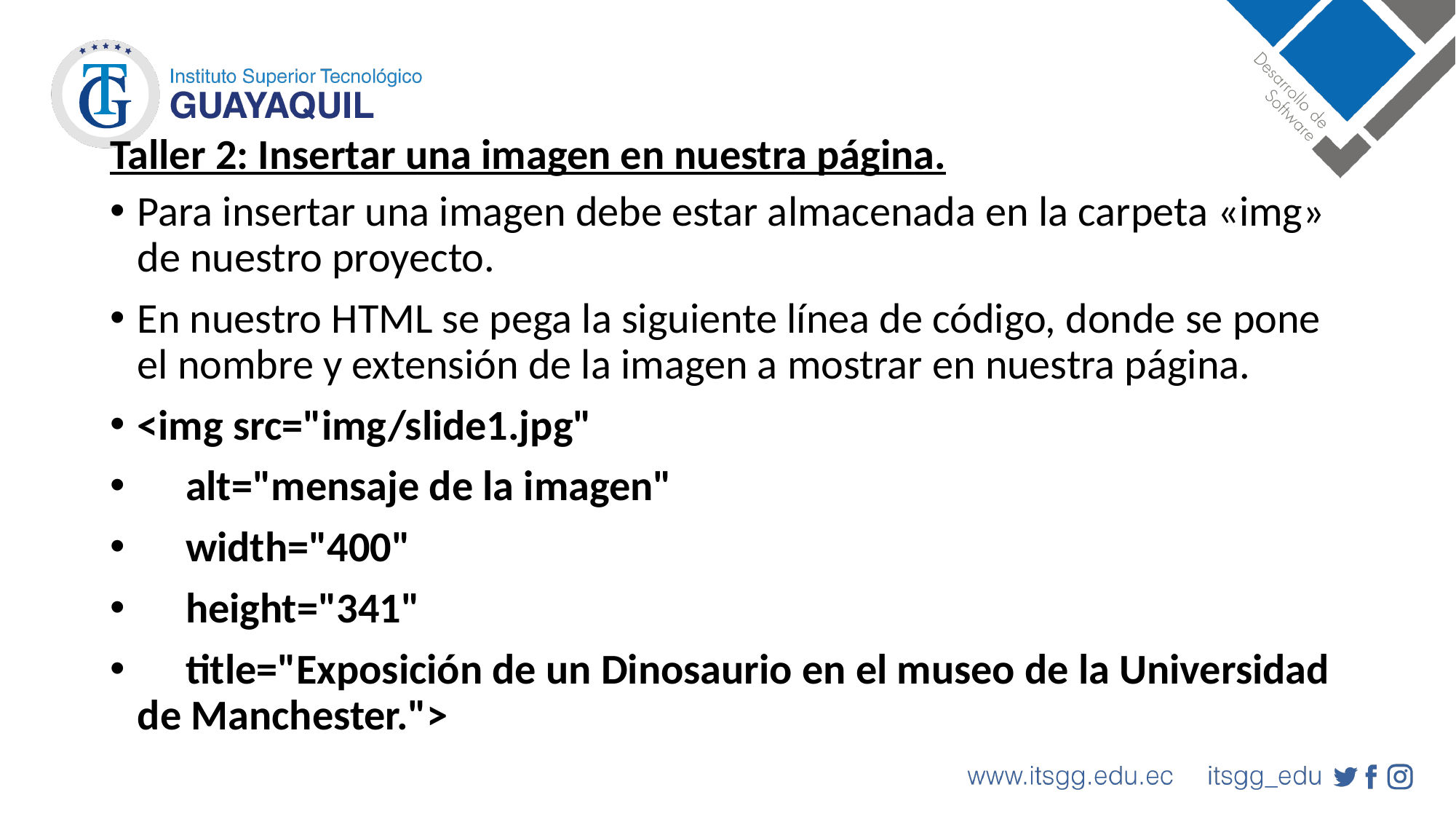

Taller 2: Insertar una imagen en nuestra página.
Para insertar una imagen debe estar almacenada en la carpeta «img» de nuestro proyecto.
En nuestro HTML se pega la siguiente línea de código, donde se pone el nombre y extensión de la imagen a mostrar en nuestra página.
<img src="img/slide1.jpg"
     alt="mensaje de la imagen"
     width="400"
     height="341"
     title="Exposición de un Dinosaurio en el museo de la Universidad de Manchester.">